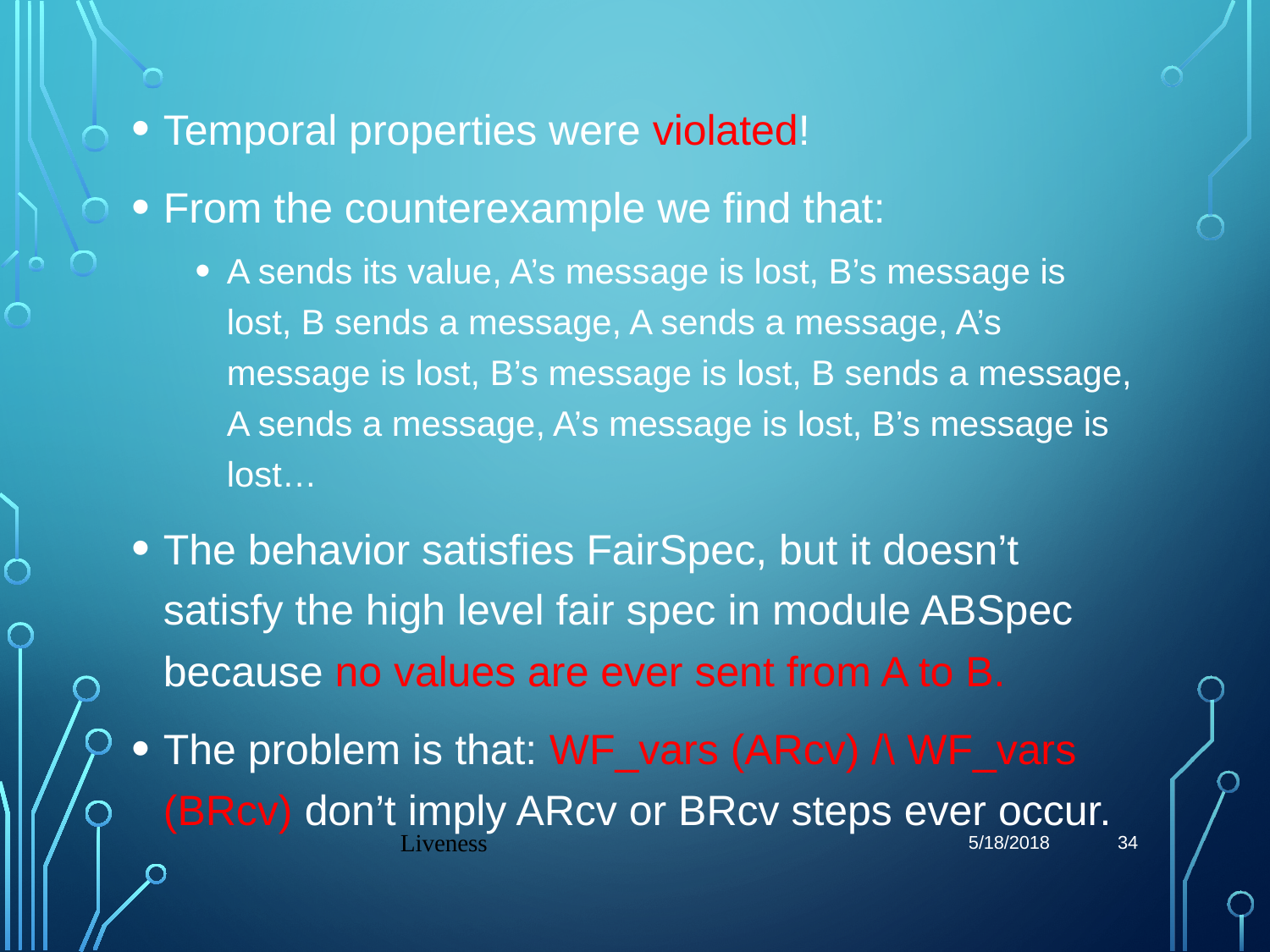

Temporal properties were violated!
From the counterexample we find that:
A sends its value, A’s message is lost, B’s message is lost, B sends a message, A sends a message, A’s message is lost, B’s message is lost, B sends a message, A sends a message, A’s message is lost, B’s message is lost…
The behavior satisfies FairSpec, but it doesn’t satisfy the high level fair spec in module ABSpec because no values are ever sent from A to B.
The problem is that: WF_vars (ARcv) /\ WF_vars (BRcv) don’t imply ARcv or BRcv steps ever occur.
34
Liveness
5/18/2018